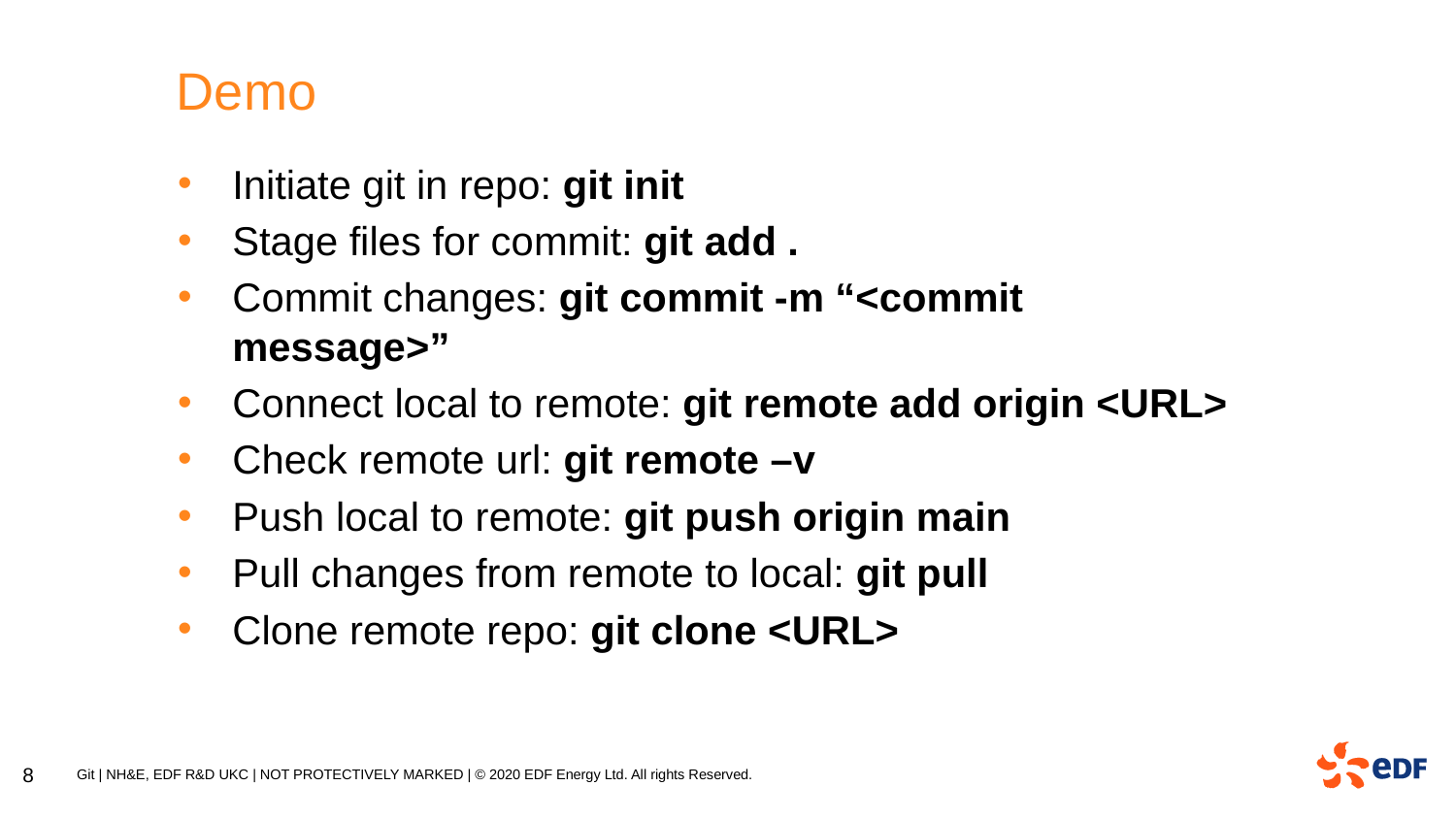

Demo
Initiate git in repo: git init
Stage files for commit: git add .
Commit changes: git commit -m “<commit message>”
Connect local to remote: git remote add origin <URL>
Check remote url: git remote –v
Push local to remote: git push origin main
Pull changes from remote to local: git pull
Clone remote repo: git clone <URL>

8
Git | NH&E, EDF R&D UKC | NOT PROTECTIVELY MARKED | © 2020 EDF Energy Ltd. All rights Reserved.